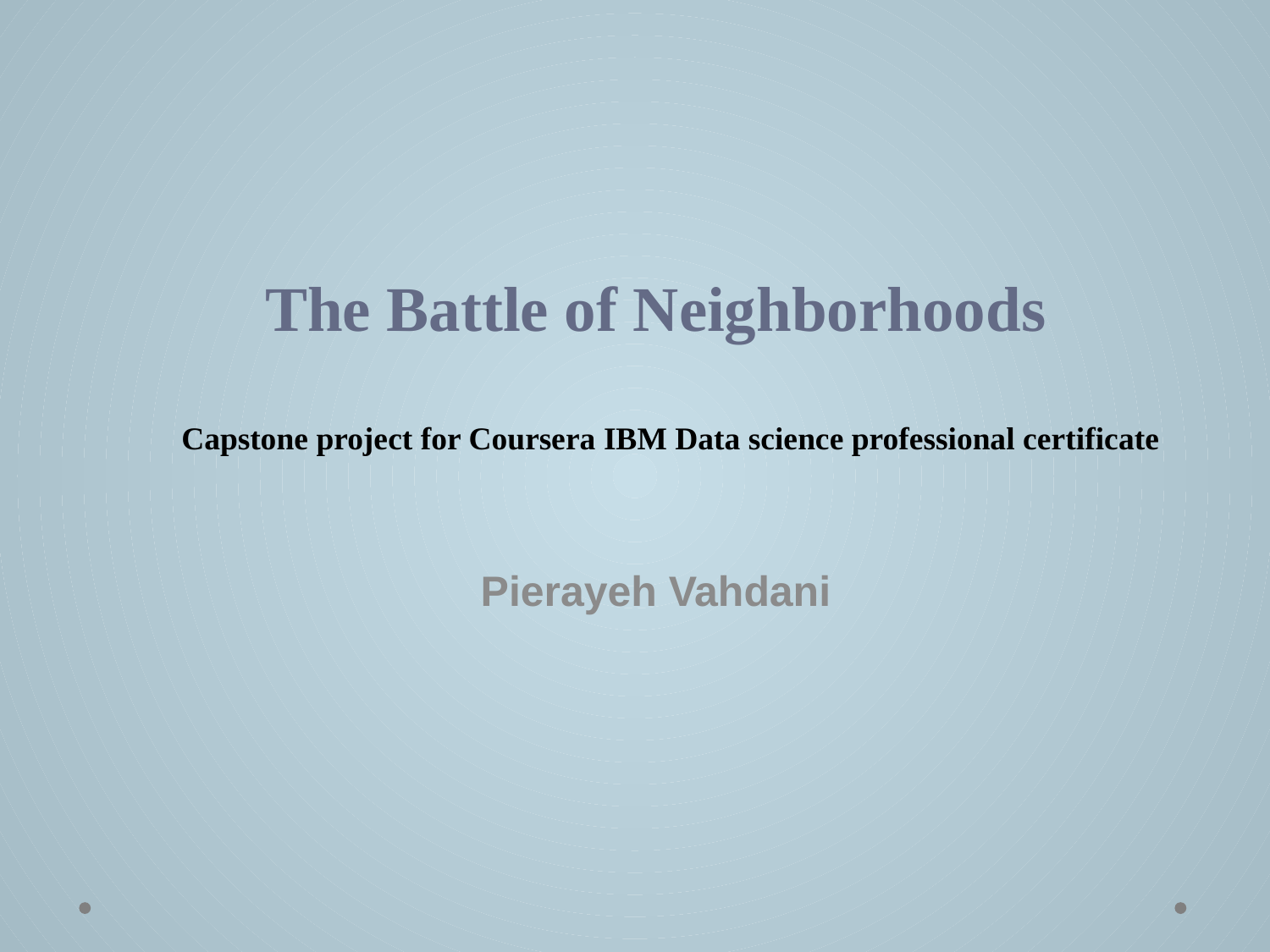

# The Battle of Neighborhoods
Capstone project for Coursera IBM Data science professional certificate
Pierayeh Vahdani